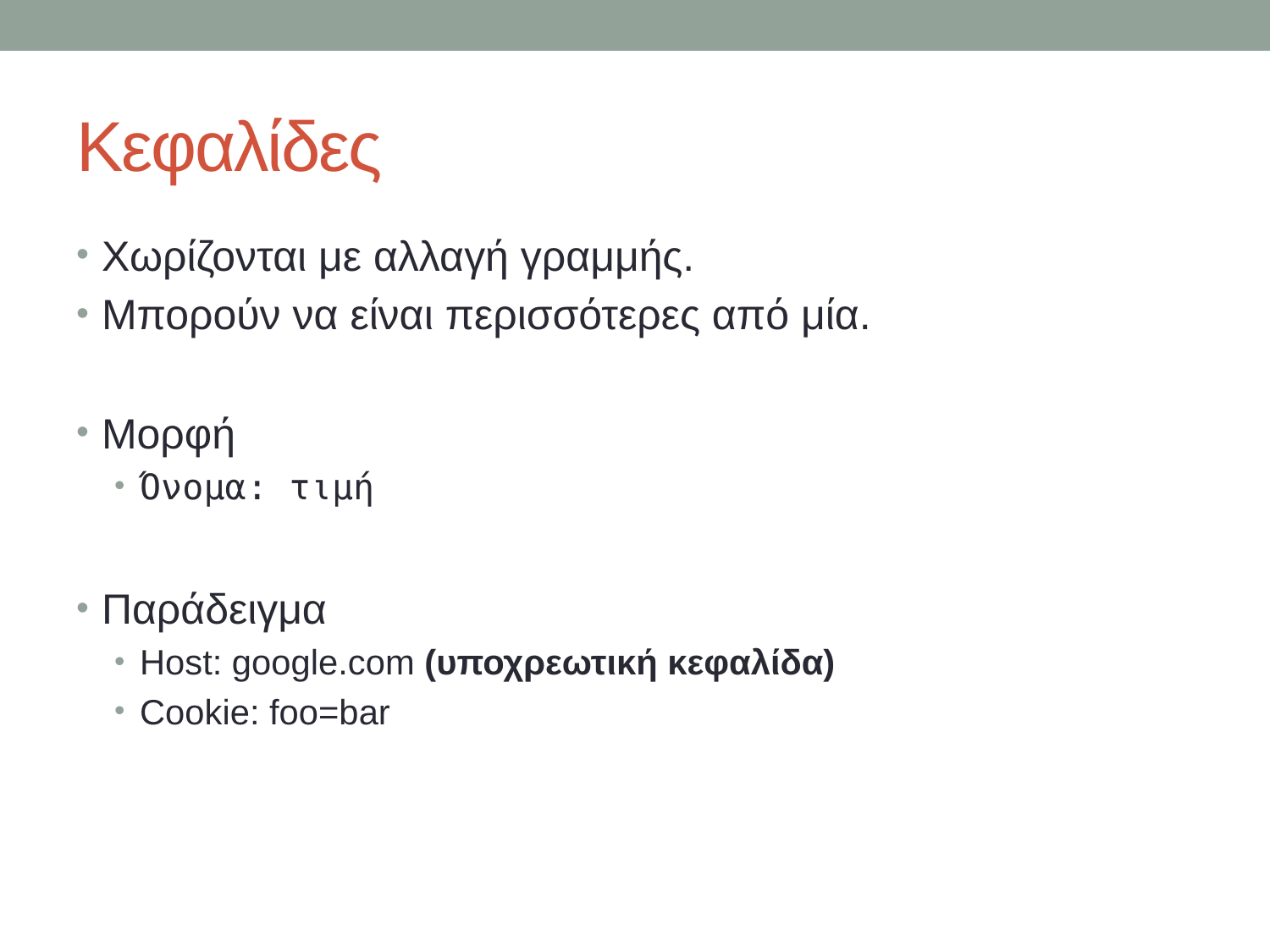

# Κεφαλίδες
Χωρίζονται με αλλαγή γραμμής.
Μπορούν να είναι περισσότερες από μία.

Μορφή
Όνομα: τιμή

Παράδειγμα
Host: google.com (υποχρεωτική κεφαλίδα)
Cookie: foo=bar